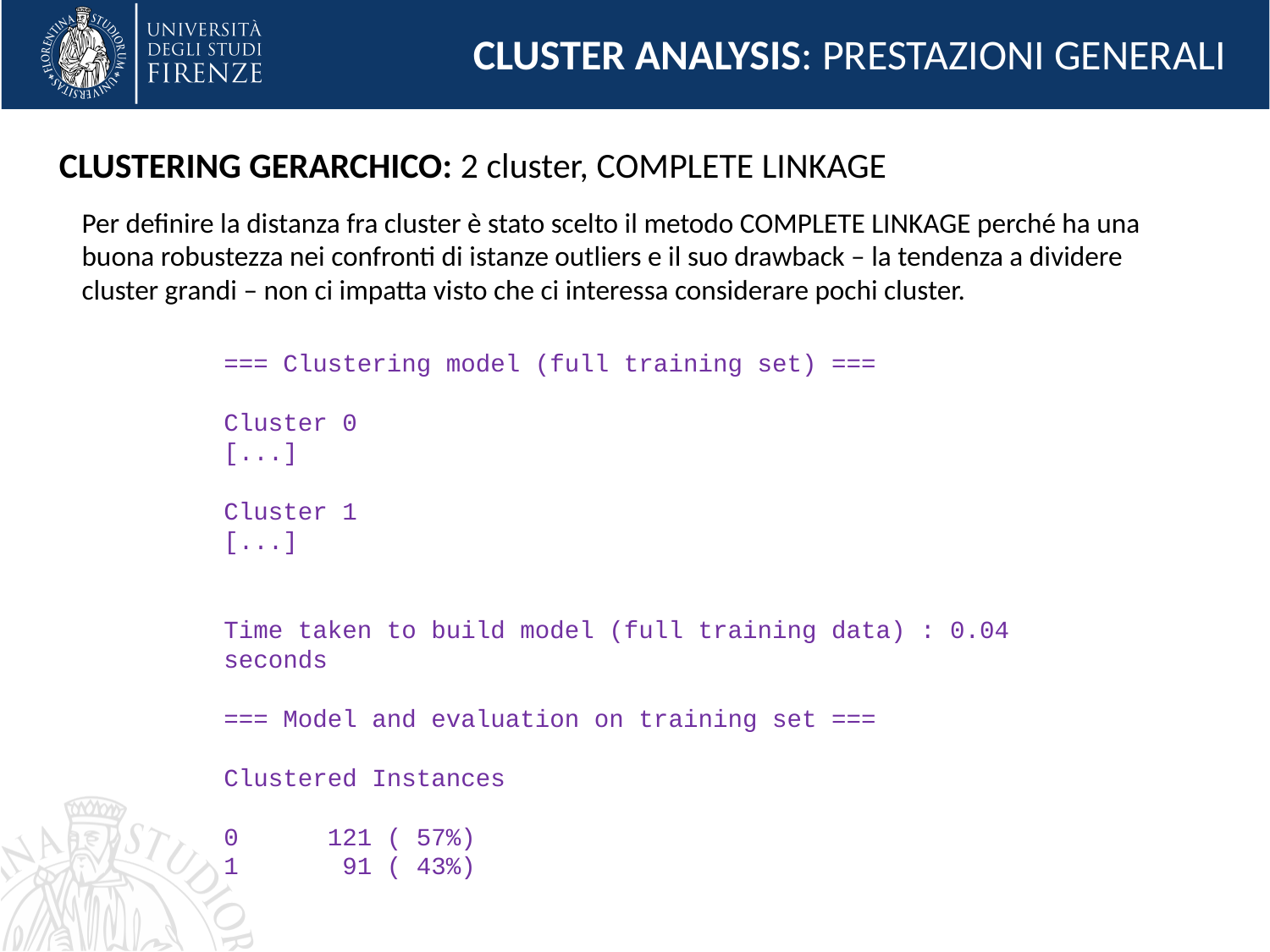

CLUSTER ANALYSIS: PRESTAZIONI GENERALI
CLUSTERING GERARCHICO: 2 cluster, COMPLETE LINKAGE
Per definire la distanza fra cluster è stato scelto il metodo COMPLETE LINKAGE perché ha una buona robustezza nei confronti di istanze outliers e il suo drawback – la tendenza a dividere cluster grandi – non ci impatta visto che ci interessa considerare pochi cluster.
=== Clustering model (full training set) ===

Cluster 0
[...]

Cluster 1
[...]

Time taken to build model (full training data) : 0.04 seconds

=== Model and evaluation on training set ===

Clustered Instances

0      121 ( 57%)
1       91 ( 43%)